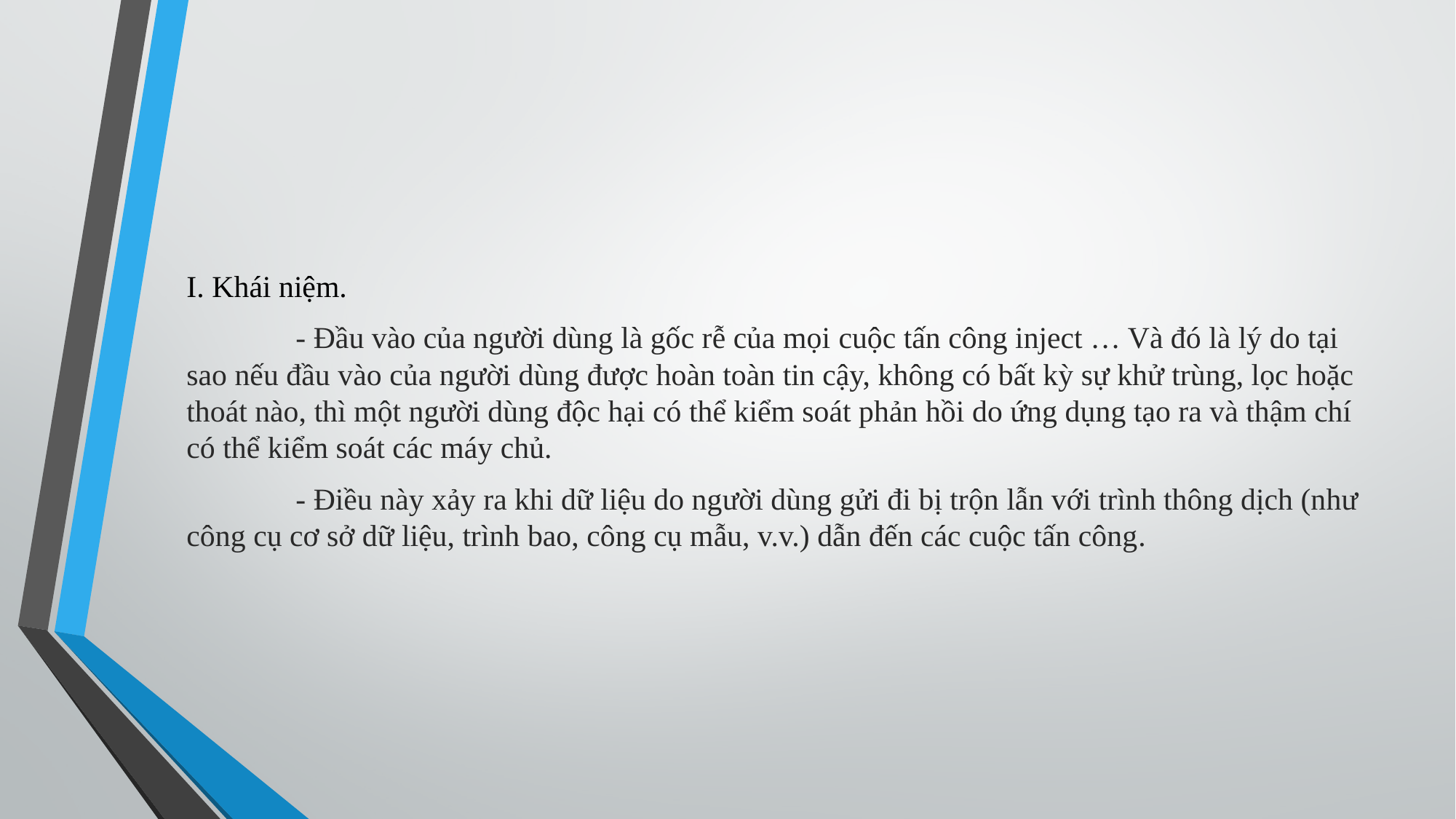

I. Khái niệm.
	- Đầu vào của người dùng là gốc rễ của mọi cuộc tấn công inject … Và đó là lý do tại sao nếu đầu vào của người dùng được hoàn toàn tin cậy, không có bất kỳ sự khử trùng, lọc hoặc thoát nào, thì một người dùng độc hại có thể kiểm soát phản hồi do ứng dụng tạo ra và thậm chí có thể kiểm soát các máy chủ.
	- Điều này xảy ra khi dữ liệu do người dùng gửi đi bị trộn lẫn với trình thông dịch (như công cụ cơ sở dữ liệu, trình bao, công cụ mẫu, v.v.) dẫn đến các cuộc tấn công.